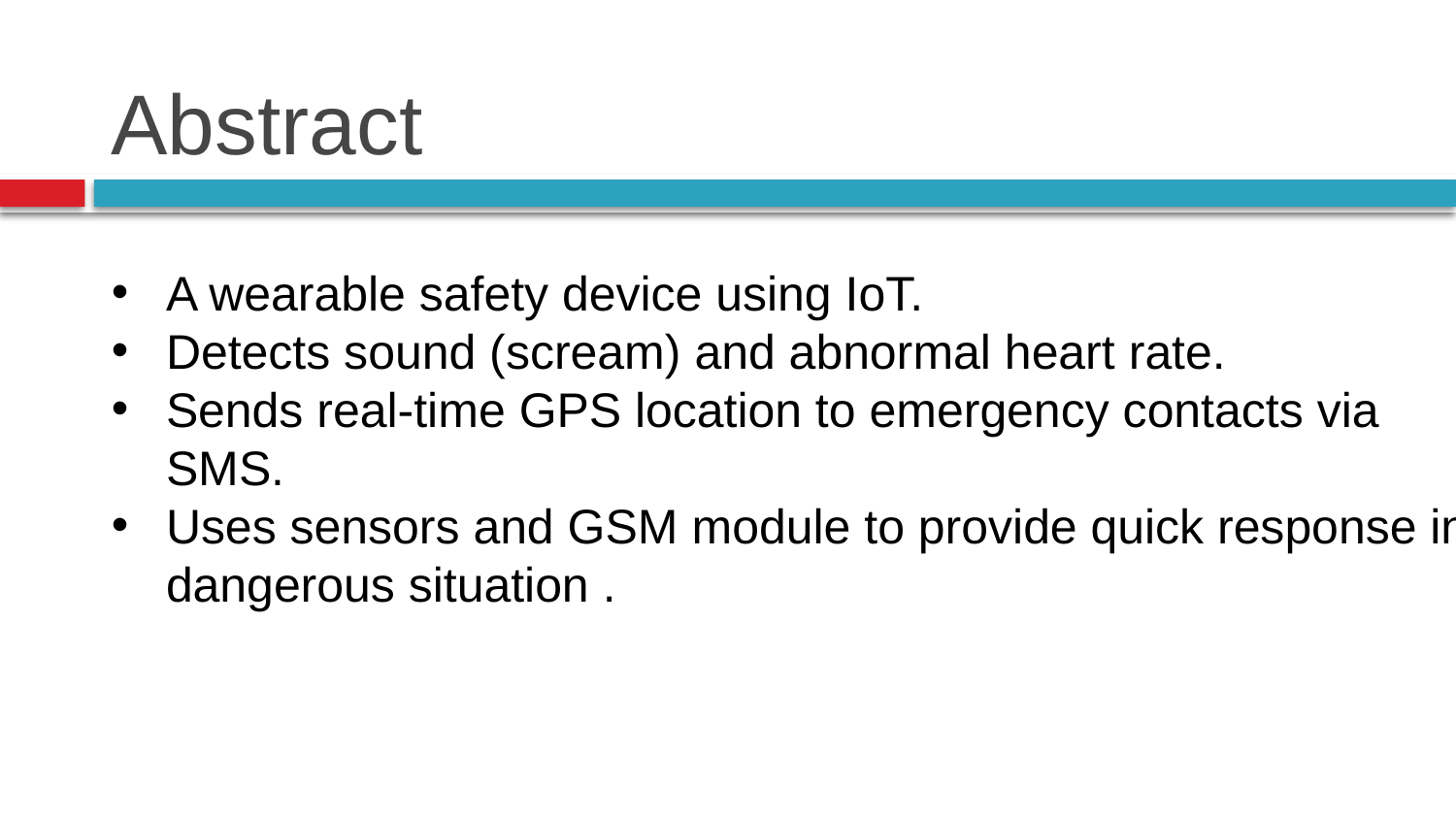

# Abstract
A wearable safety device using IoT.
Detects sound (scream) and abnormal heart rate.
Sends real-time GPS location to emergency contacts via SMS.
Uses sensors and GSM module to provide quick response in dangerous situation .